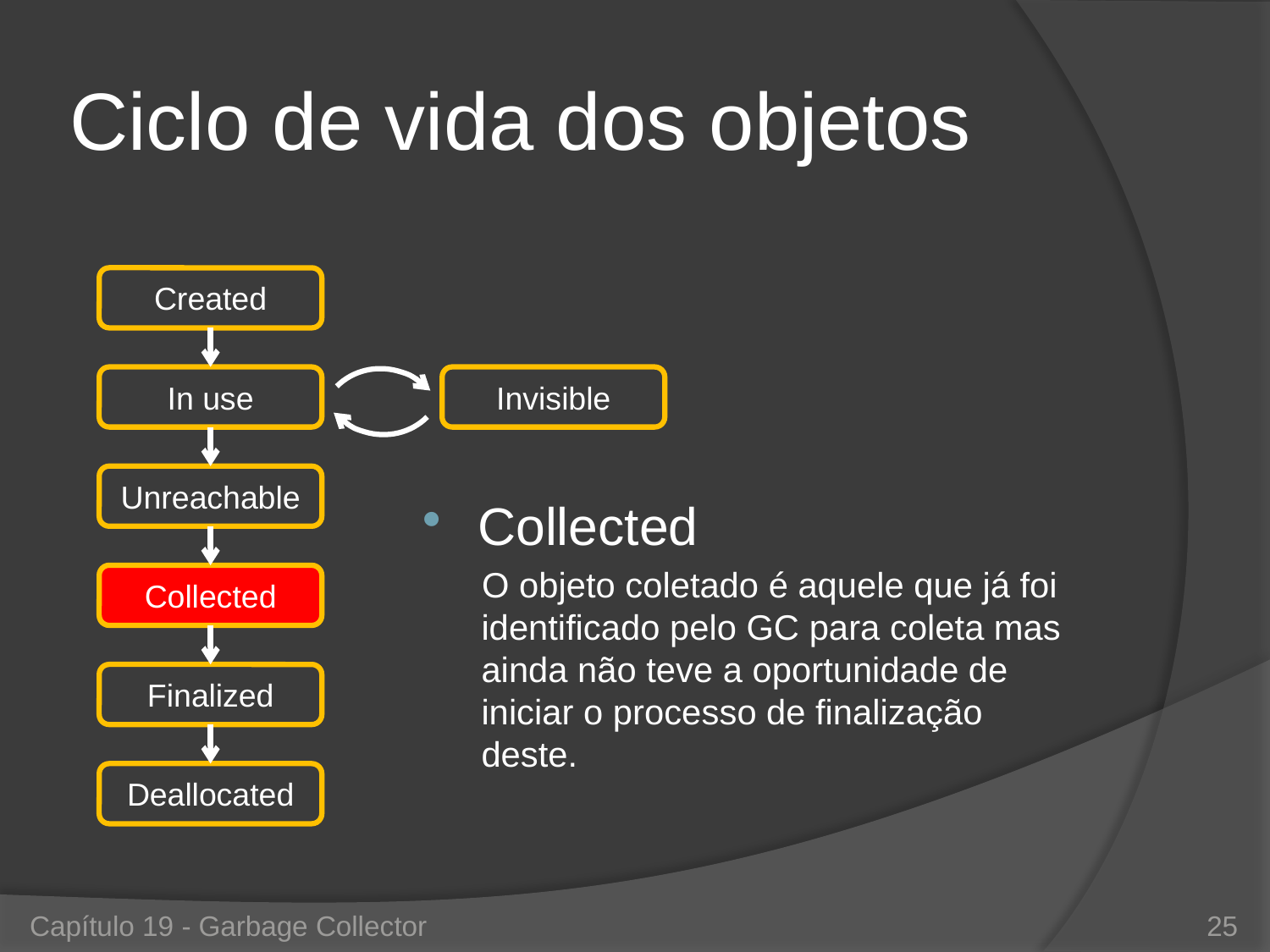

# Ciclo de vida dos objetos
Created

In use
Invisible
Unreachable
Collected
O objeto coletado é aquele que já foi identificado pelo GC para coleta mas ainda não teve a oportunidade de iniciar o processo de finalização deste.
Collected
Finalized
Deallocated
Capítulo 19 - Garbage Collector
25